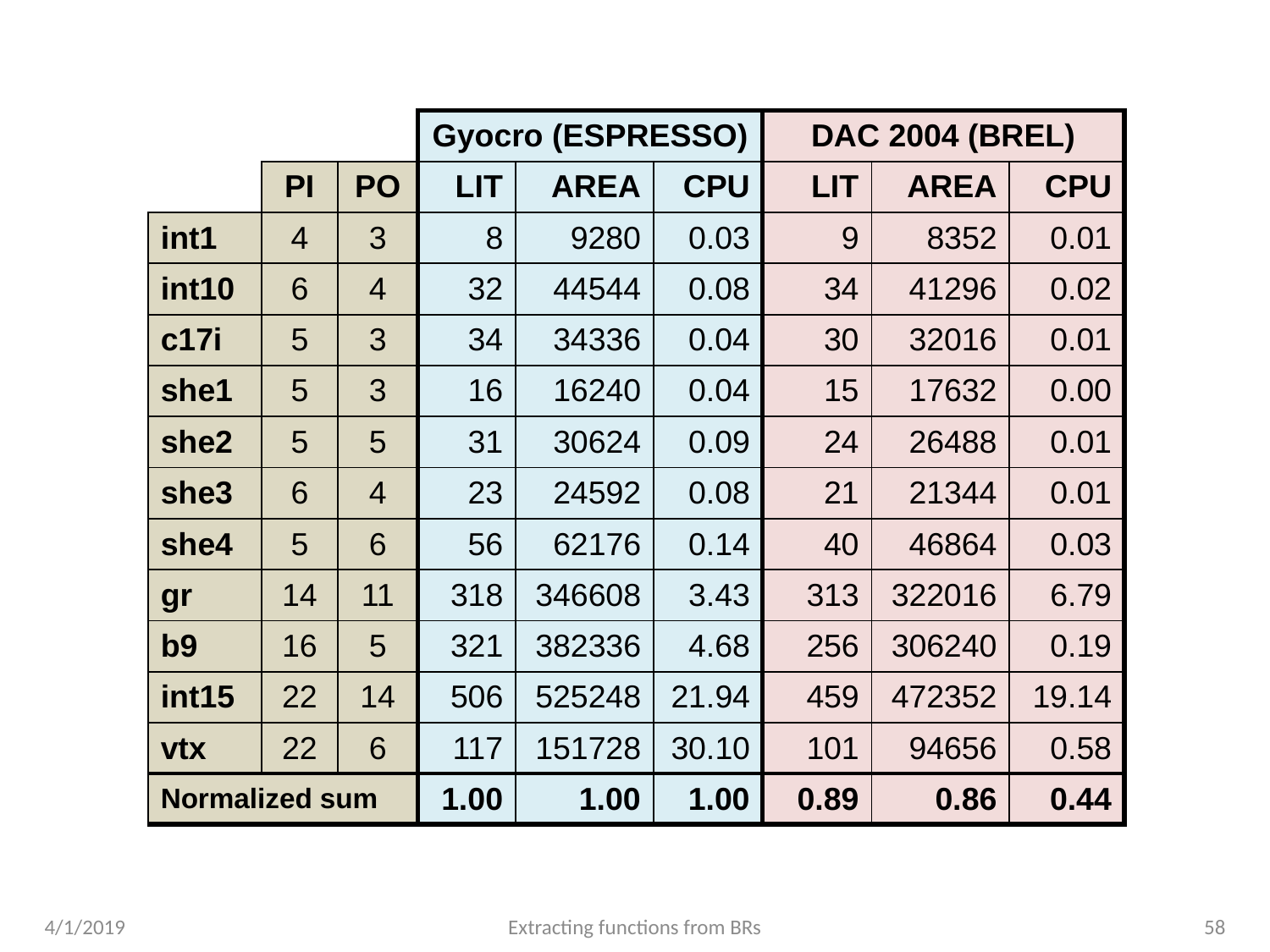

|  |  |  | Gyocro (ESPRESSO) |  |  | DAC 2004 (BREL) |  |  |
| --- | --- | --- | --- | --- | --- | --- | --- | --- |
|  | PI | PO | LIT | AREA | CPU | LIT | AREA | CPU |
| int1 | 4 | 3 | 8 | 9280 | 0.03 | 9 | 8352 | 0.01 |
| int10 | 6 | 4 | 32 | 44544 | 0.08 | 34 | 41296 | 0.02 |
| c17i | 5 | 3 | 34 | 34336 | 0.04 | 30 | 32016 | 0.01 |
| she1 | 5 | 3 | 16 | 16240 | 0.04 | 15 | 17632 | 0.00 |
| she2 | 5 | 5 | 31 | 30624 | 0.09 | 24 | 26488 | 0.01 |
| she3 | 6 | 4 | 23 | 24592 | 0.08 | 21 | 21344 | 0.01 |
| she4 | 5 | 6 | 56 | 62176 | 0.14 | 40 | 46864 | 0.03 |
| gr | 14 | 11 | 318 | 346608 | 3.43 | 313 | 322016 | 6.79 |
| b9 | 16 | 5 | 321 | 382336 | 4.68 | 256 | 306240 | 0.19 |
| int15 | 22 | 14 | 506 | 525248 | 21.94 | 459 | 472352 | 19.14 |
| vtx | 22 | 6 | 117 | 151728 | 30.10 | 101 | 94656 | 0.58 |
| Normalized sum |  |  | 1.00 | 1.00 | 1.00 | 0.89 | 0.86 | 0.44 |
4/1/2019
Extracting functions from BRs
58